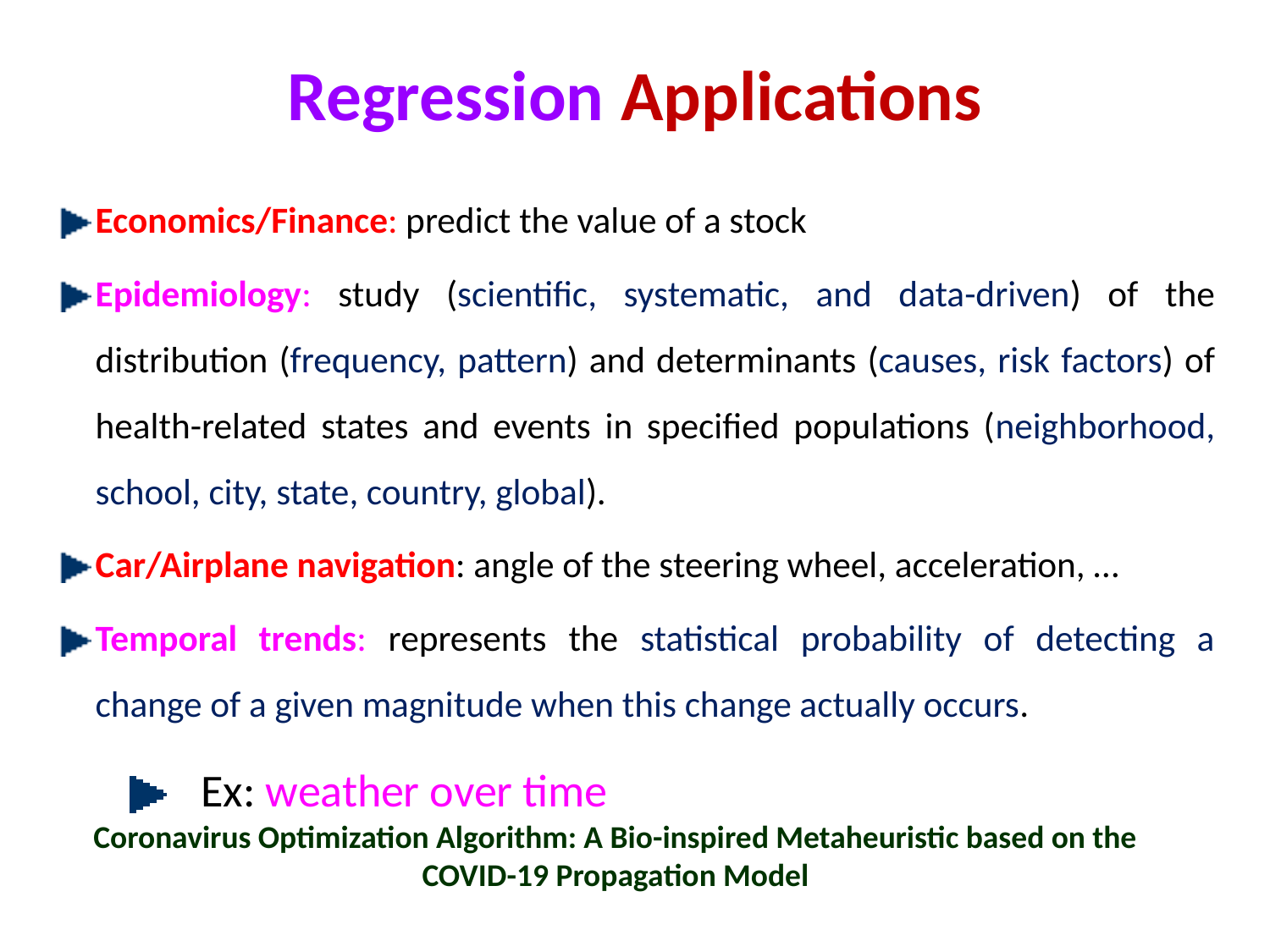

# Regression Applications
Economics/Finance: predict the value of a stock
Epidemiology: study (scientific, systematic, and data-driven) of the distribution (frequency, pattern) and determinants (causes, risk factors) of health-related states and events in specified populations (neighborhood, school, city, state, country, global).
Car/Airplane navigation: angle of the steering wheel, acceleration, …
Temporal trends: represents the statistical probability of detecting a change of a given magnitude when this change actually occurs.
Ex: weather over time
Coronavirus Optimization Algorithm: A Bio-inspired Metaheuristic based on the COVID-19 Propagation Model